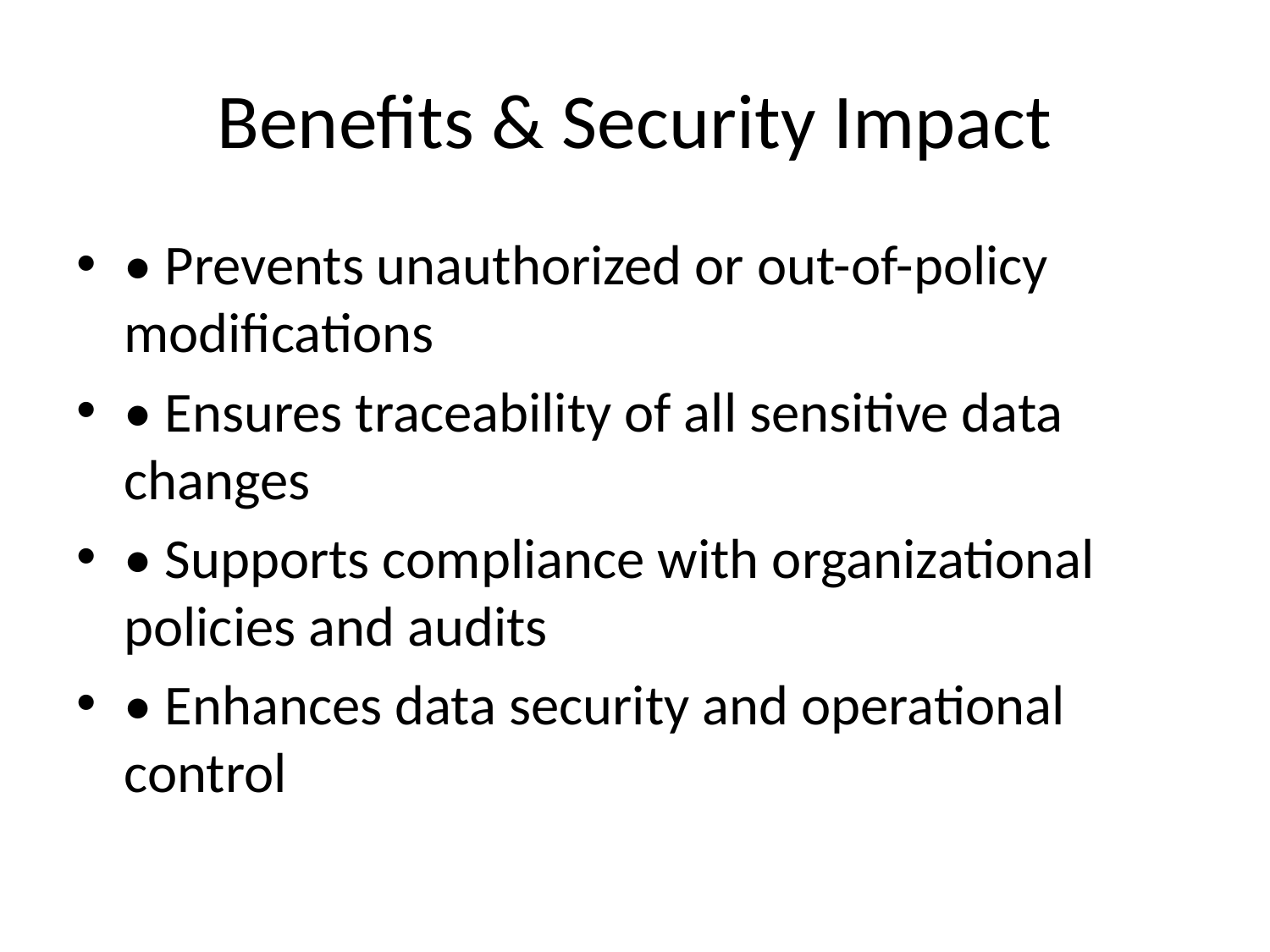

# Benefits & Security Impact
• Prevents unauthorized or out-of-policy modifications
• Ensures traceability of all sensitive data changes
• Supports compliance with organizational policies and audits
• Enhances data security and operational control